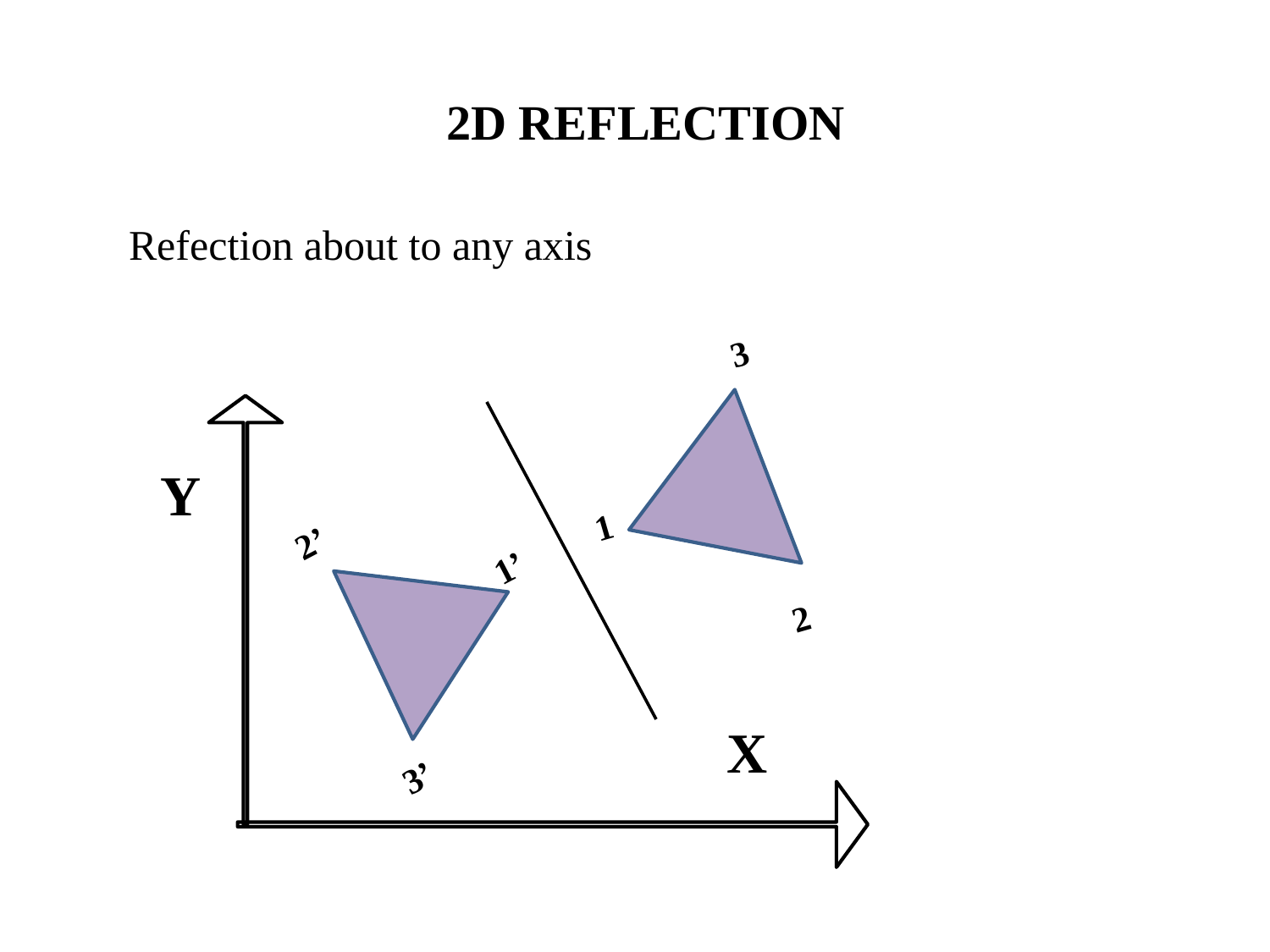

2D REFLECTION
Refection about to any axis
3

1
2

Y
2’

1’
3’

X